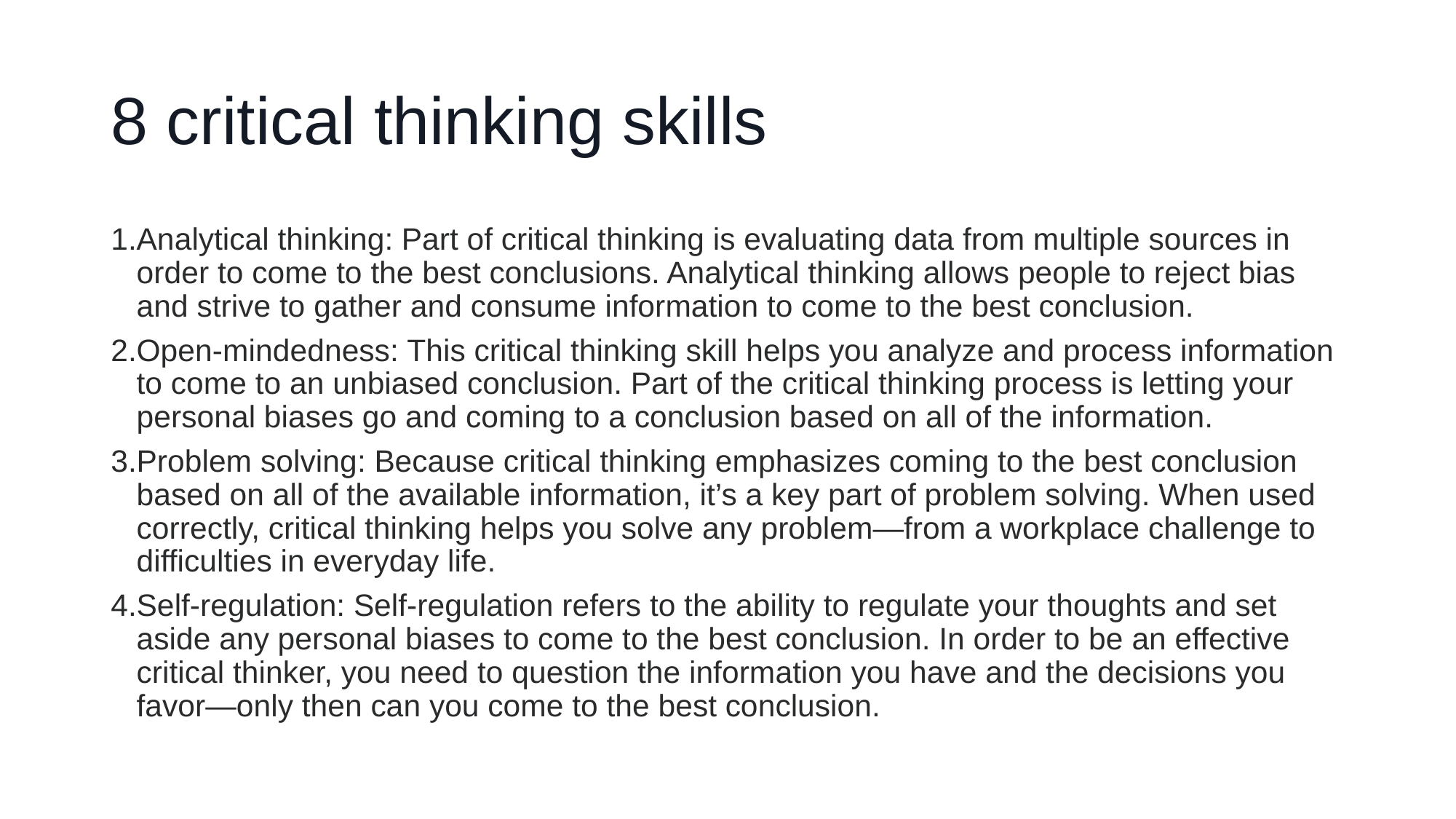

# 8 critical thinking skills
Analytical thinking: Part of critical thinking is evaluating data from multiple sources in order to come to the best conclusions. Analytical thinking allows people to reject bias and strive to gather and consume information to come to the best conclusion.
Open-mindedness: This critical thinking skill helps you analyze and process information to come to an unbiased conclusion. Part of the critical thinking process is letting your personal biases go and coming to a conclusion based on all of the information.
Problem solving: Because critical thinking emphasizes coming to the best conclusion based on all of the available information, it’s a key part of problem solving. When used correctly, critical thinking helps you solve any problem—from a workplace challenge to difficulties in everyday life.
Self-regulation: Self-regulation refers to the ability to regulate your thoughts and set aside any personal biases to come to the best conclusion. In order to be an effective critical thinker, you need to question the information you have and the decisions you favor—only then can you come to the best conclusion.